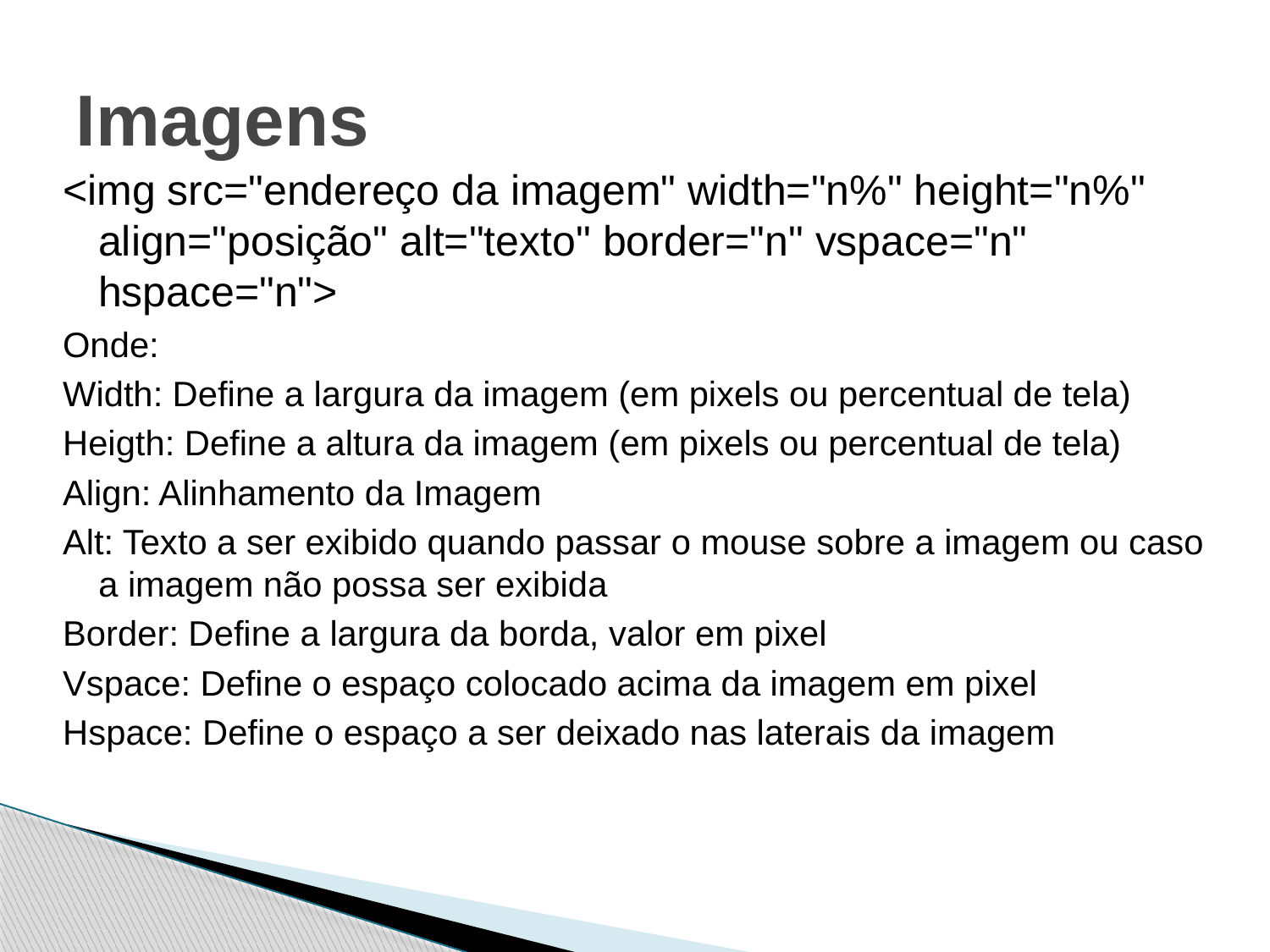

# Imagens
<img src="endereço da imagem" width="n%" height="n%"  align="posição" alt="texto" border="n" vspace="n" hspace="n">
Onde:
Width: Define a largura da imagem (em pixels ou percentual de tela)
Heigth: Define a altura da imagem (em pixels ou percentual de tela)
Align: Alinhamento da Imagem
Alt: Texto a ser exibido quando passar o mouse sobre a imagem ou caso a imagem não possa ser exibida
Border: Define a largura da borda, valor em pixel
Vspace: Define o espaço colocado acima da imagem em pixel
Hspace: Define o espaço a ser deixado nas laterais da imagem